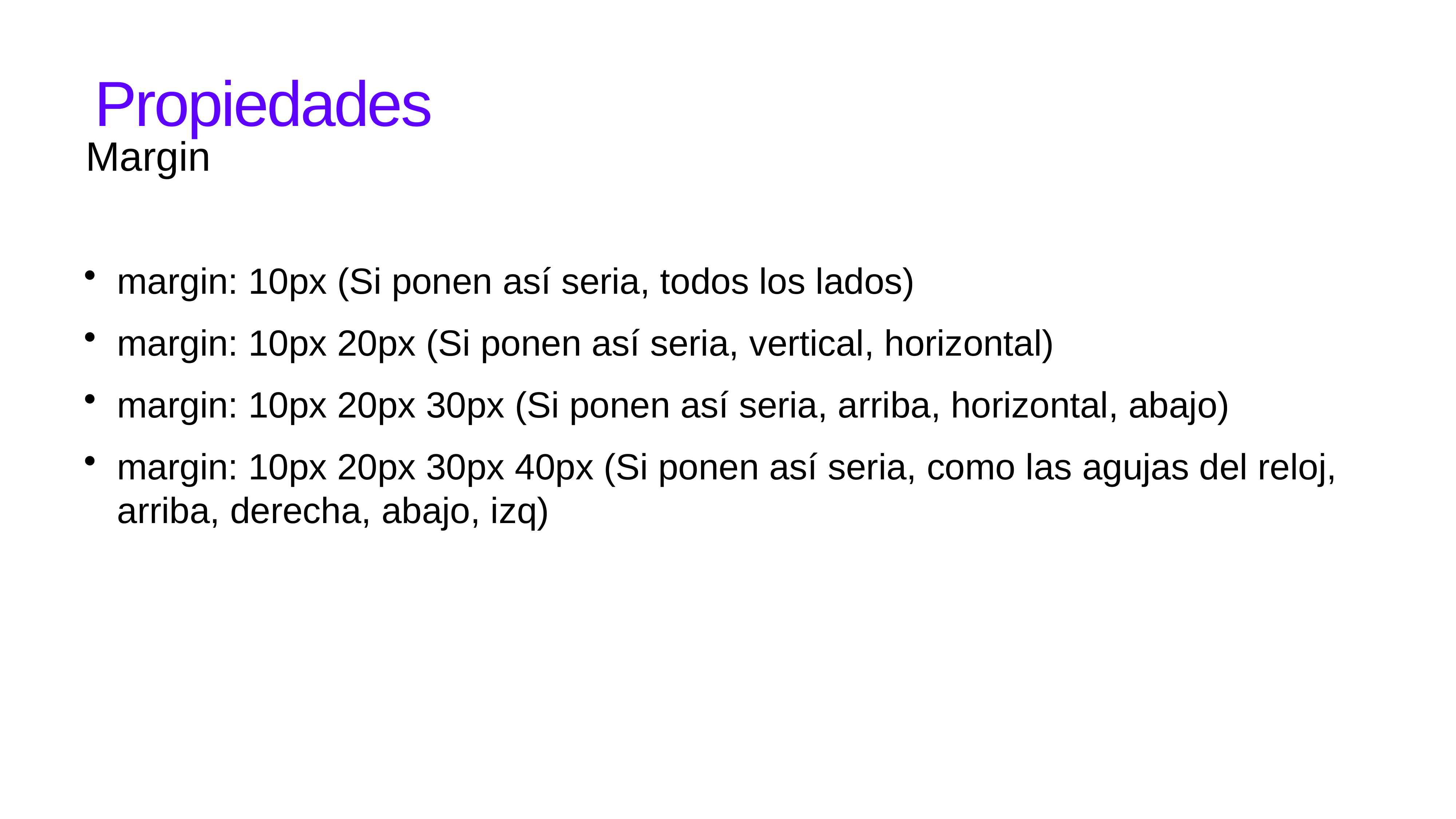

# Propiedades
Margin
margin: 10px (Si ponen así seria, todos los lados)
margin: 10px 20px (Si ponen así seria, vertical, horizontal)
margin: 10px 20px 30px (Si ponen así seria, arriba, horizontal, abajo)
margin: 10px 20px 30px 40px (Si ponen así seria, como las agujas del reloj, arriba, derecha, abajo, izq)